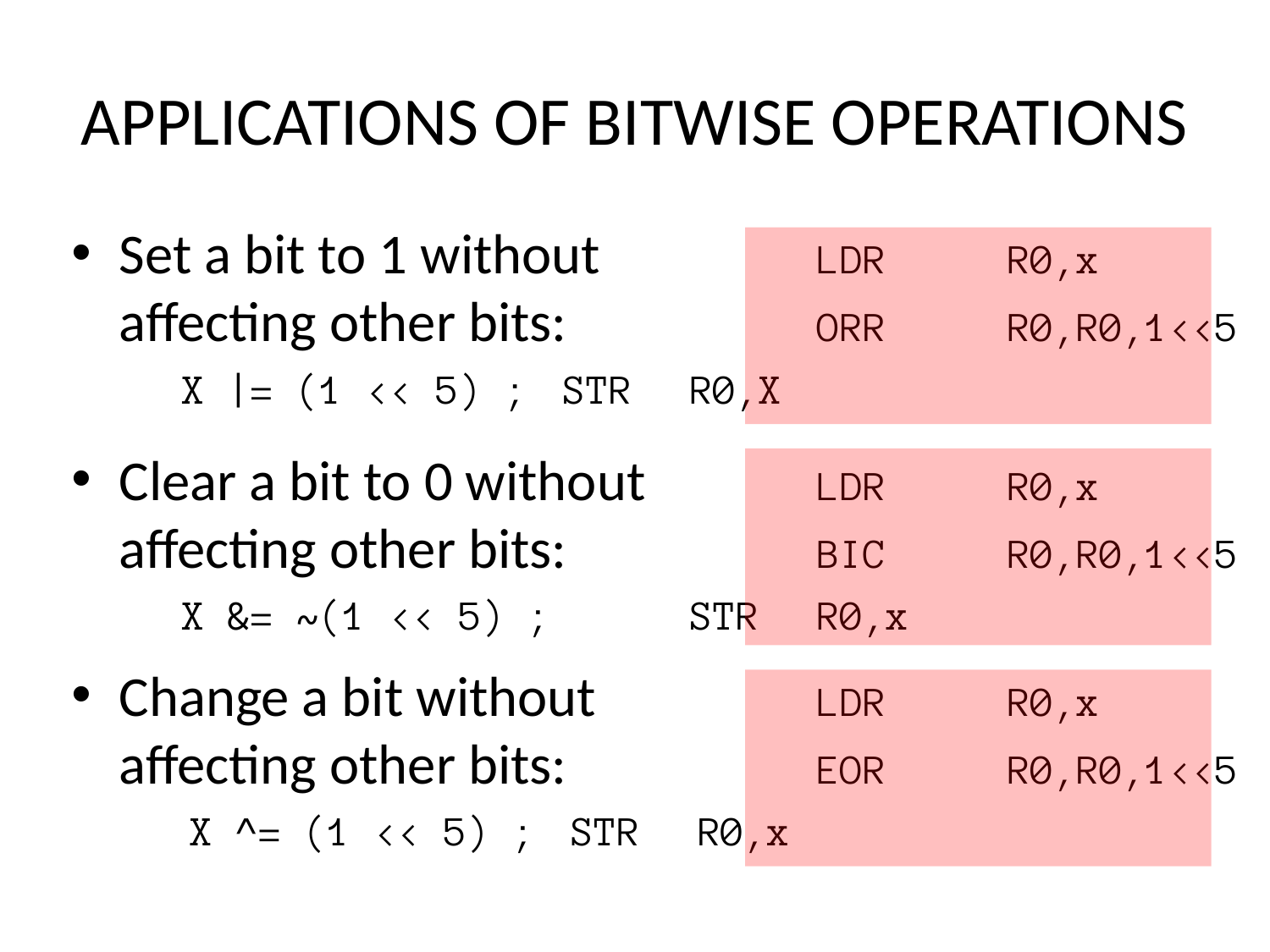

# APPLICATIONS OF BITWISE OPERATIONS
Set a bit to 1 without 	LDR	R0,x
affecting other bits:	ORR	R0,R0,1<<5
X |= (1 << 5) ; 	STR	R0,X
Clear a bit to 0 without 	LDR	R0,x
affecting other bits:	BIC	R0,R0,1<<5
X &= ~(1 << 5) ; 	STR	R0,x
Change a bit without 	LDR	R0,x
affecting other bits:	EOR	R0,R0,1<<5
X ^= (1 << 5) ; 	STR	R0,x